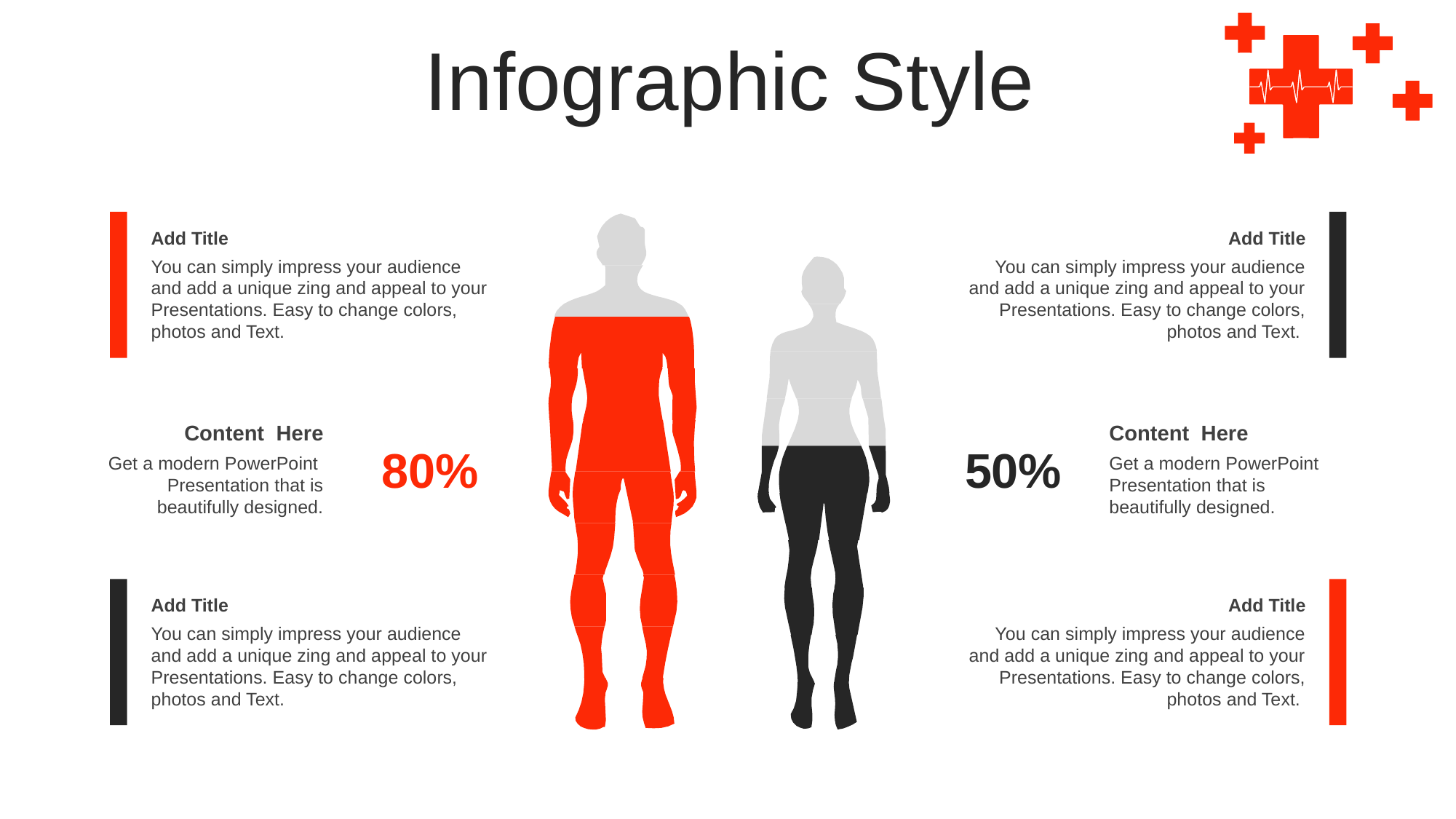

Infographic Style

Add Title
You can simply impress your audience and add a unique zing and appeal to your Presentations. Easy to change colors, photos and Text.
Add Title
You can simply impress your audience and add a unique zing and appeal to your Presentations. Easy to change colors, photos and Text.

Content  Here
Get a modern PowerPoint  Presentation that is beautifully designed.
Content  Here
Get a modern PowerPoint  Presentation that is beautifully designed.
80%
50%

Add Title
You can simply impress your audience and add a unique zing and appeal to your Presentations. Easy to change colors, photos and Text.
Add Title
You can simply impress your audience and add a unique zing and appeal to your Presentations. Easy to change colors, photos and Text.